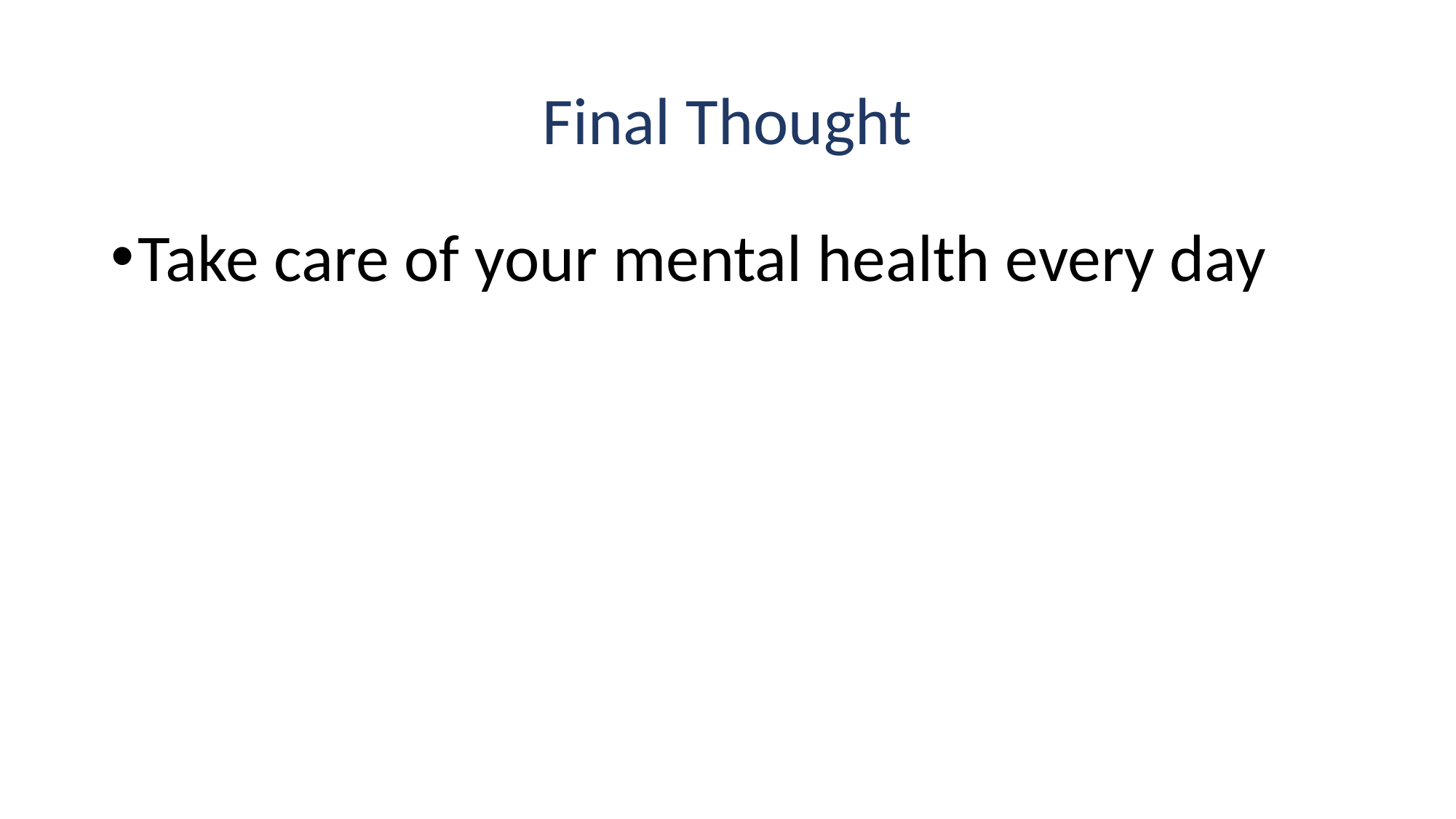

# Final Thought
Take care of your mental health every day